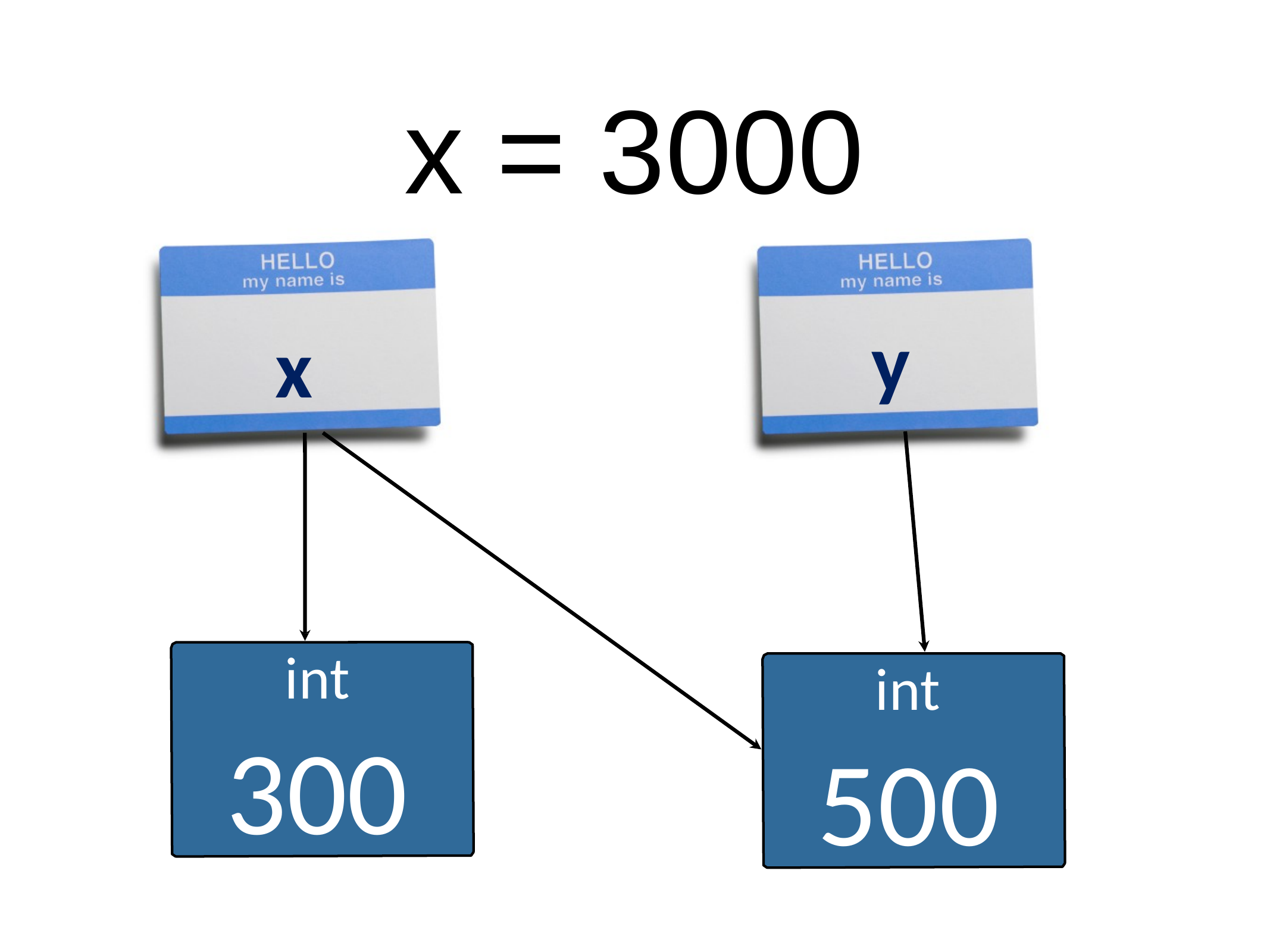

# x = 3000

y

int
500
x

int
3000